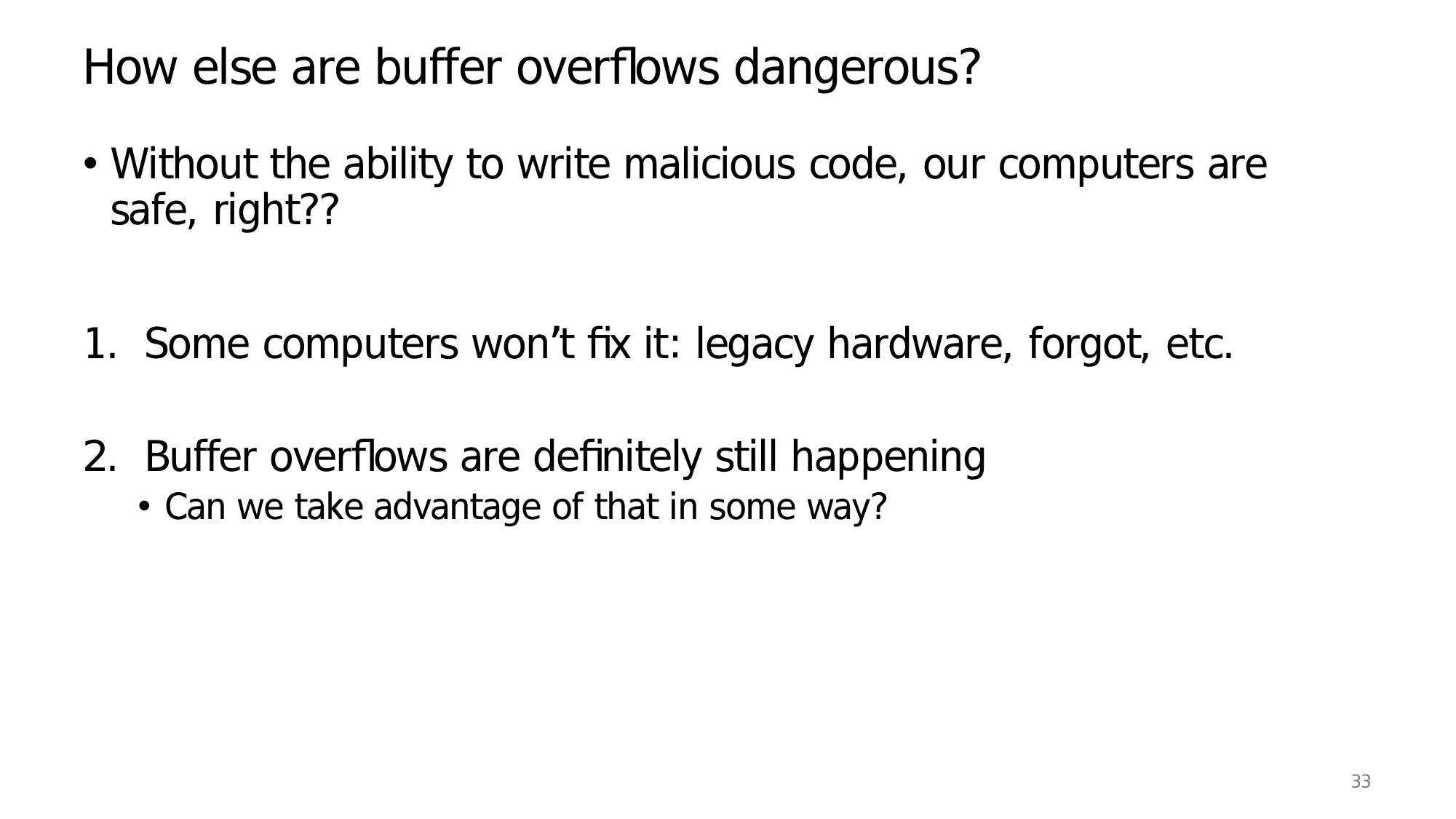

# How else are buffer overflows dangerous?
Without the ability to write malicious code, our computers are safe, right??

Some computers won’t fix it: legacy hardware, forgot, etc.
Buffer overflows are definitely still happening
Can we take advantage of that in some way?

33